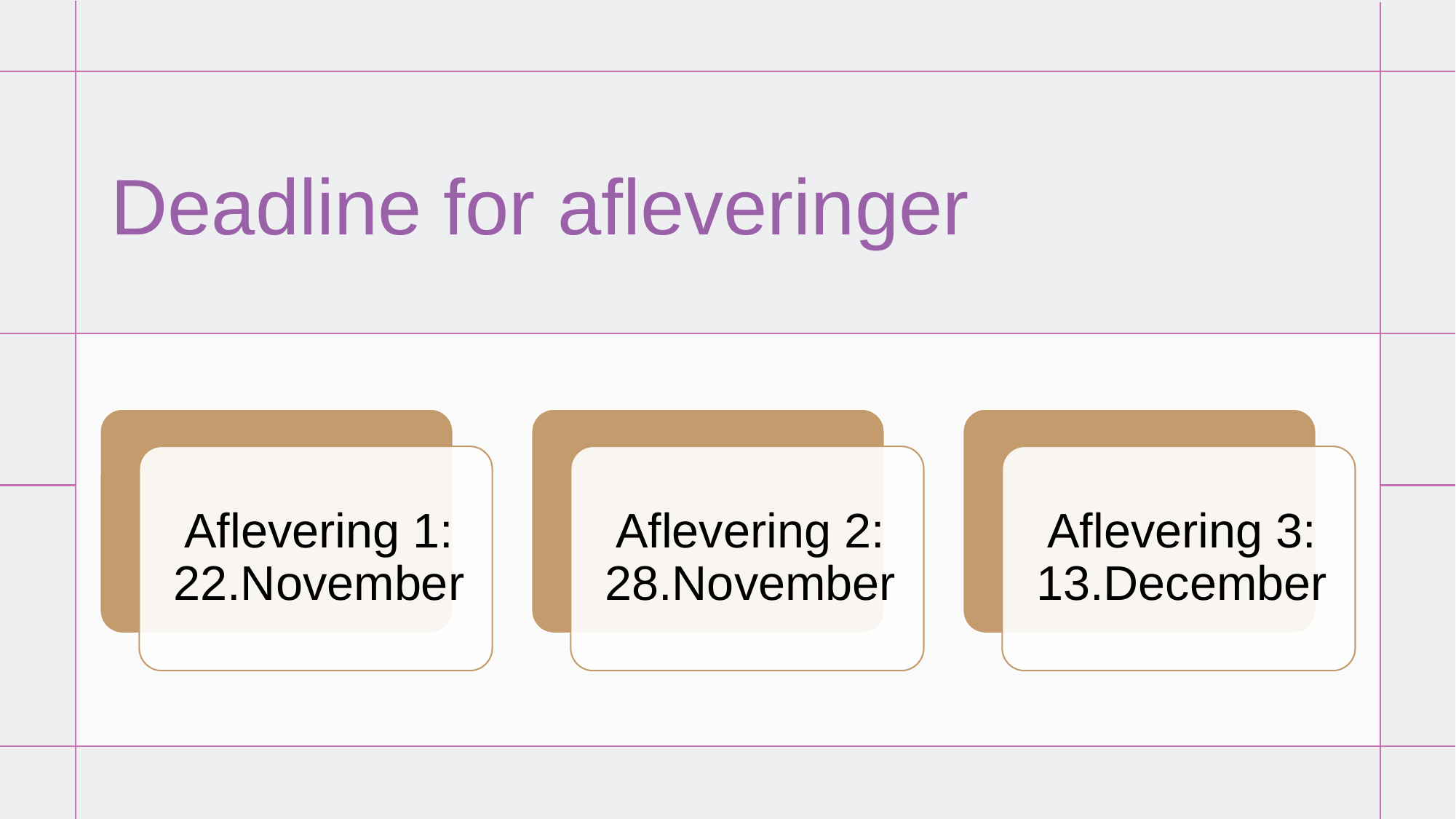

# Deadline for afleveringer

Aflevering 1: 22.November
Aflevering 2: 28.November
Aflevering 3: 13.December